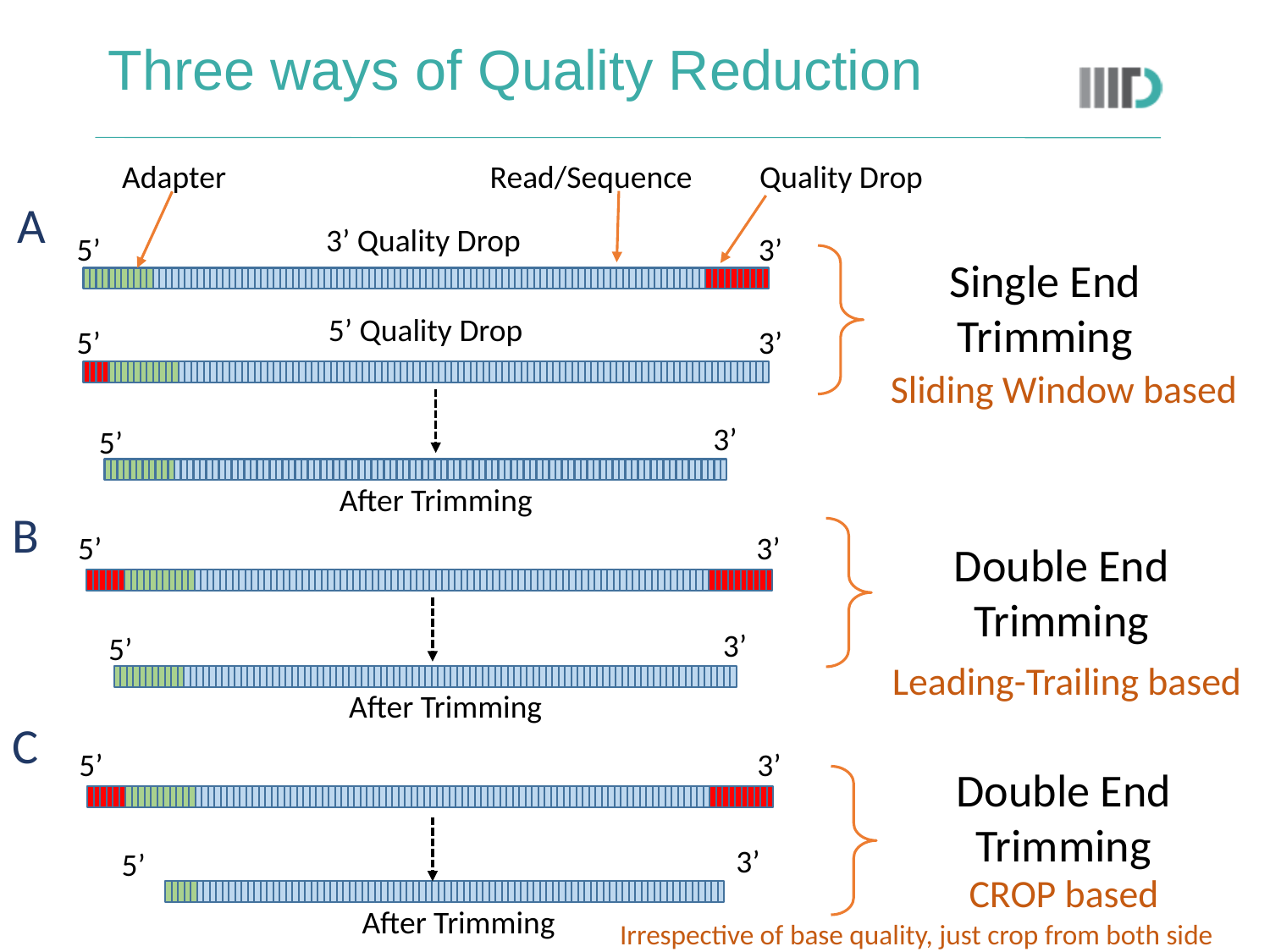

# Three ways of Quality Reduction
Adapter
Read/Sequence
Quality Drop
A
3’ Quality Drop
5’
3’
Single End Trimming

5’ Quality Drop
5’
3’
Sliding Window based

3’
5’

After Trimming
B

5’
3’
Double End Trimming

3’
5’
Leading-Trailing based

After Trimming
C
5’
3’
Double End Trimming

3’
5’
CROP based

After Trimming
Irrespective of base quality, just crop from both side